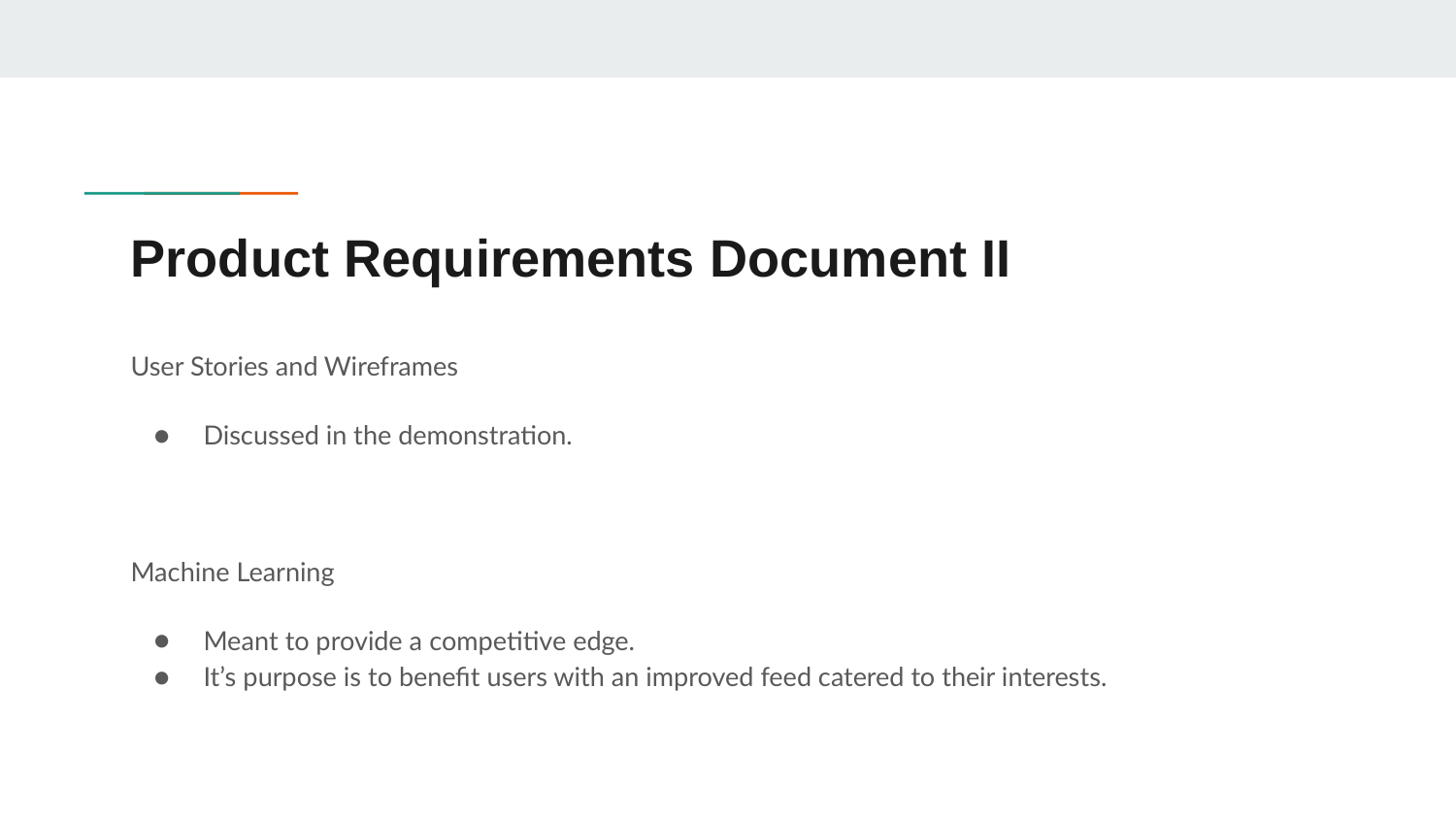

# Product Requirements Document II
User Stories and Wireframes
Discussed in the demonstration.

Machine Learning
Meant to provide a competitive edge.
It’s purpose is to benefit users with an improved feed catered to their interests.